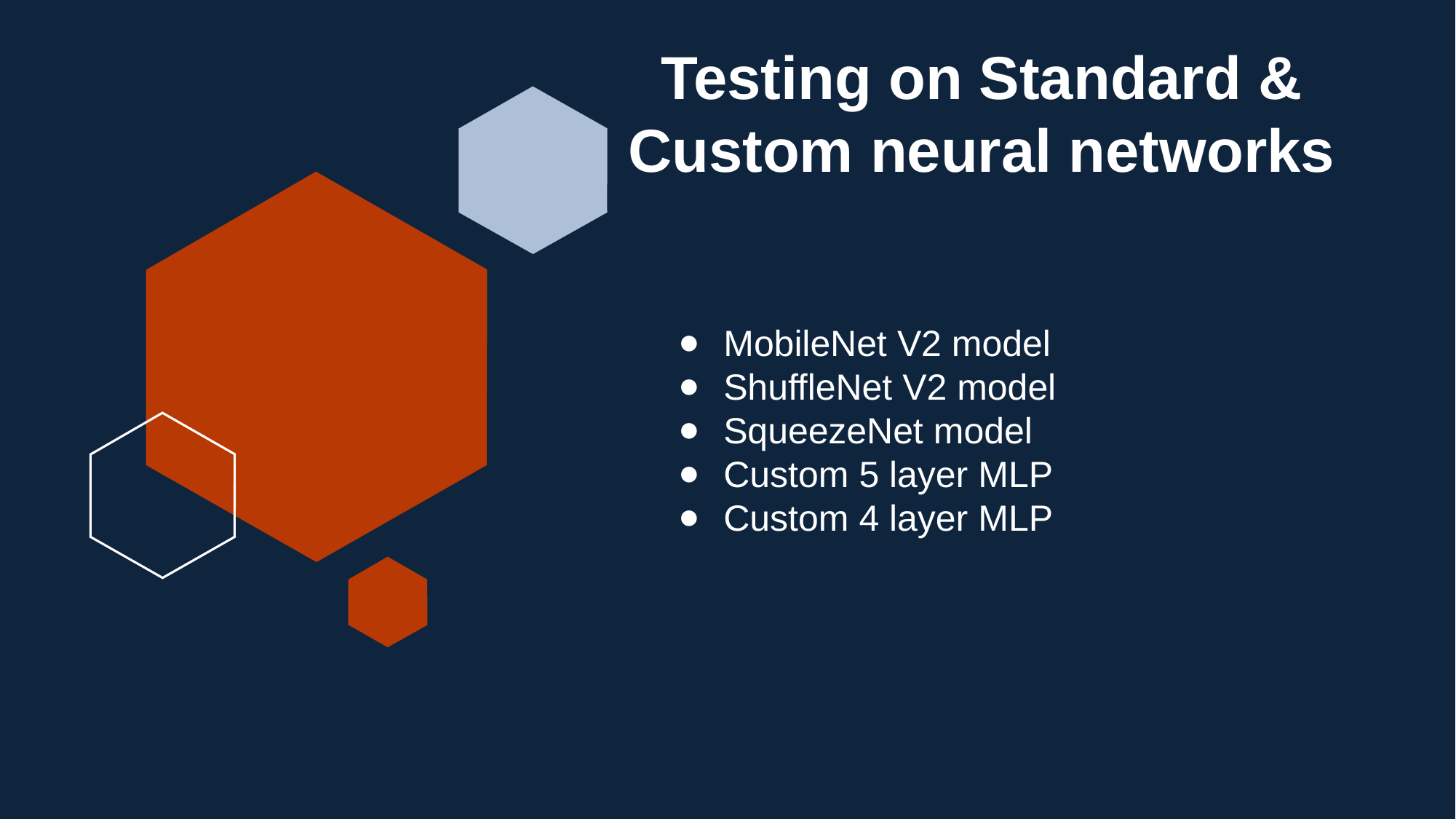

Testing on Standard & Custom neural networks
MobileNet V2 model
ShuffleNet V2 model
SqueezeNet model
Custom 5 layer MLP
Custom 4 layer MLP